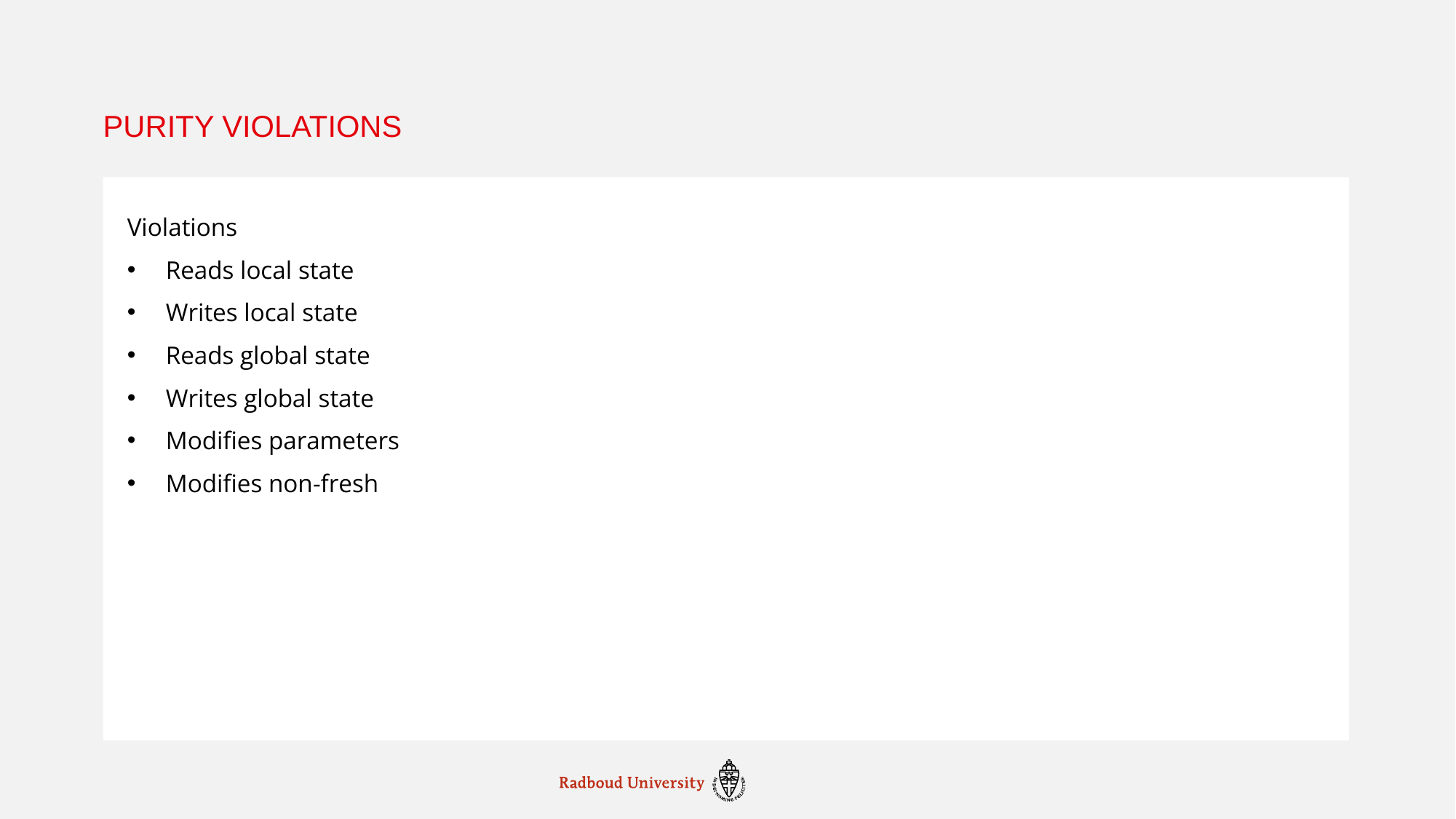

# Purity violations
Violations
Reads local state
Writes local state
Reads global state
Writes global state
Modifies parameters
Modifies non-fresh